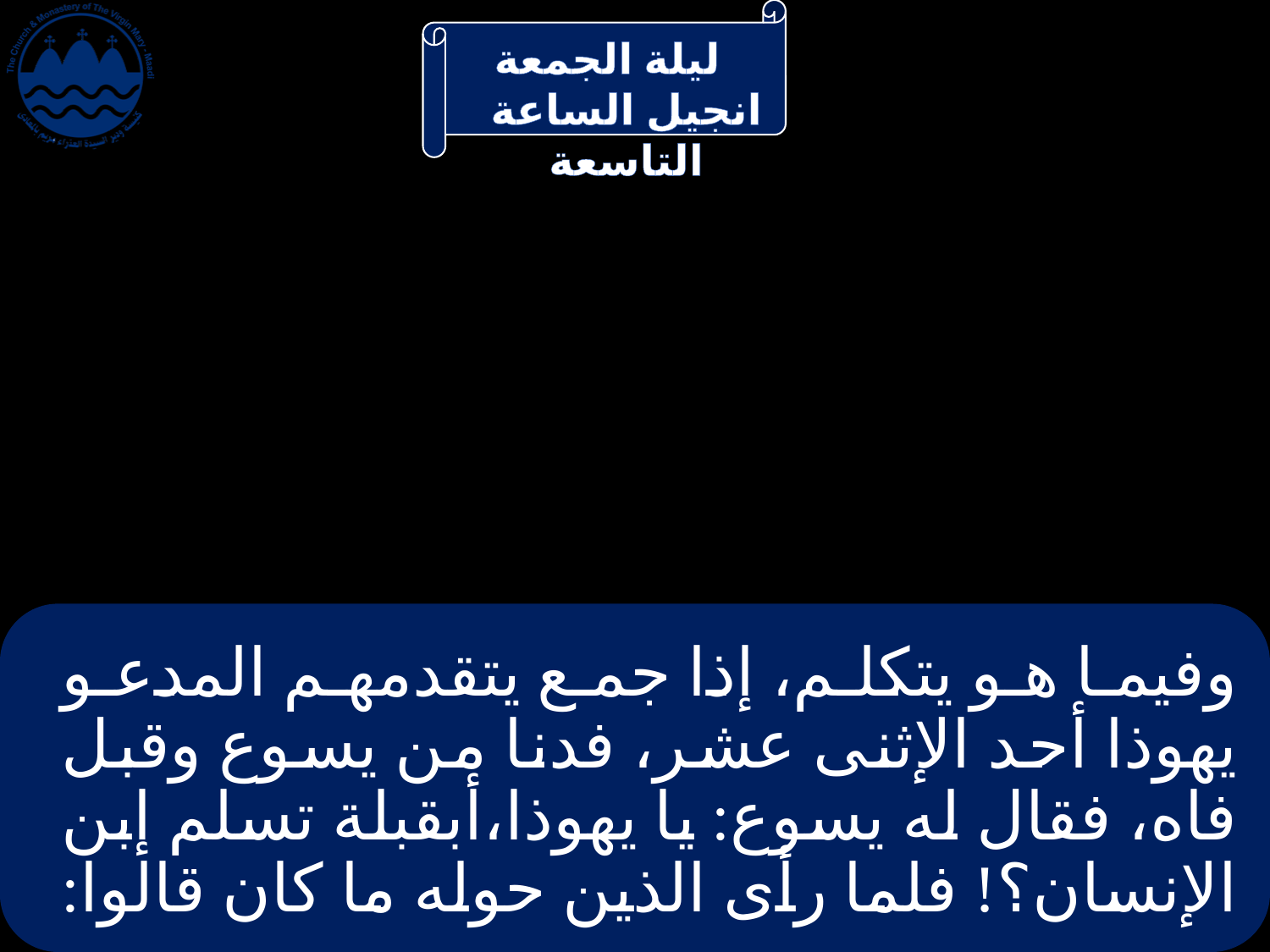

# وفيما هو يتكلم، إذا جمع يتقدمهم المدعو يهوذا أحد الإثنى عشر، فدنا من يسوع وقبل فاه، فقال له يسوع: يا يهوذا،أبقبلة تسلم إبن الإنسان؟! فلما رأى الذين حوله ما كان قالوا: